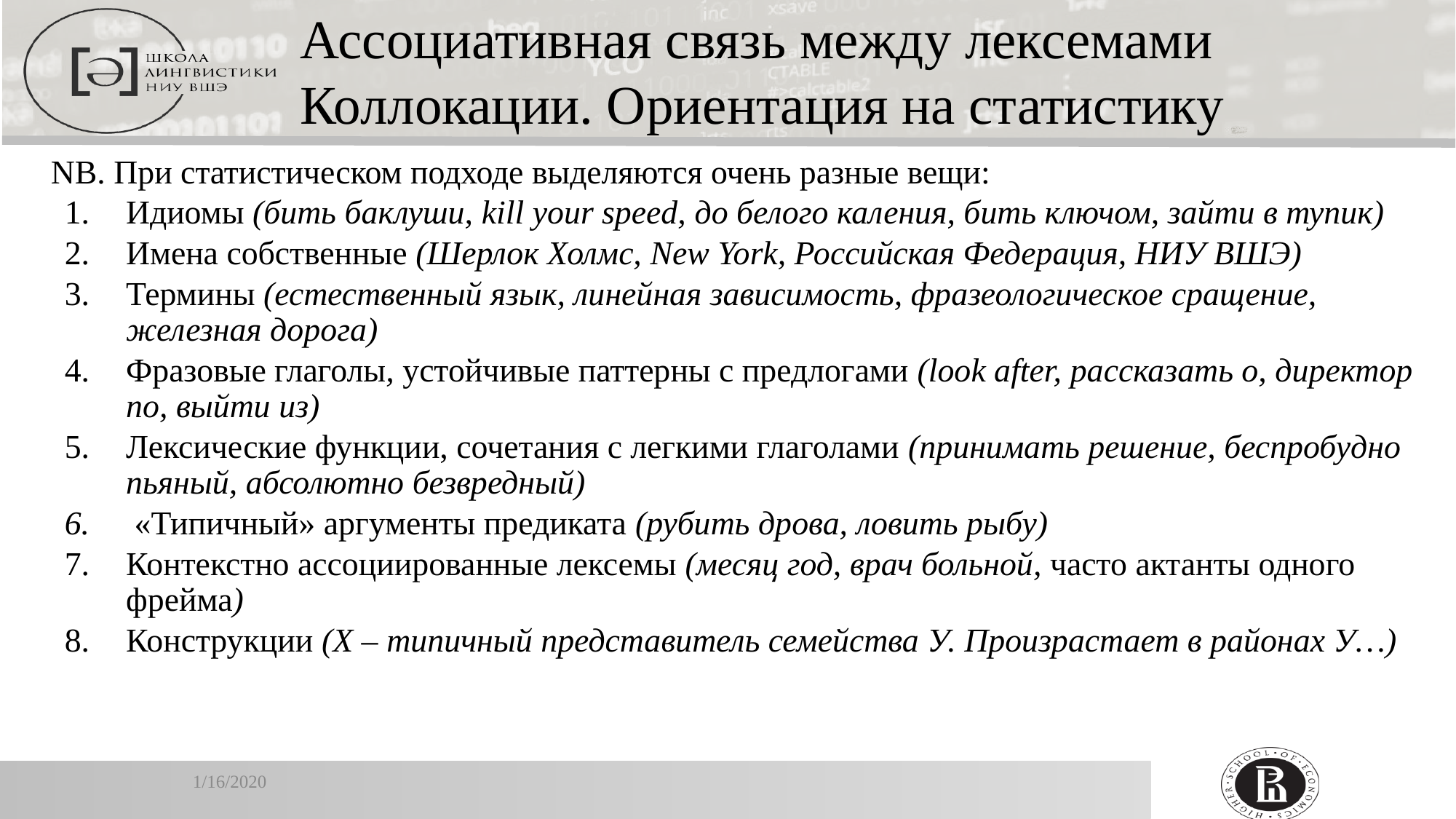

Ассоциативная связь между лексемами
Коллокации. Ориентация на статистику
NB. При статистическом подходе выделяются очень разные вещи:
Идиомы (бить баклуши, kill your speed, до белого каления, бить ключом, зайти в тупик)
Имена собственные (Шерлок Холмс, New York, Российская Федерация, НИУ ВШЭ)
Термины (естественный язык, линейная зависимость, фразеологическое сращение, железная дорога)
Фразовые глаголы, устойчивые паттерны с предлогами (look after, рассказать о, директор по, выйти из)
Лексические функции, сочетания с легкими глаголами (принимать решение, беспробудно пьяный, абсолютно безвредный)
 «Типичный» аргументы предиката (рубить дрова, ловить рыбу)
Контекстно ассоциированные лексемы (месяц год, врач больной, часто актанты одного фрейма)
Конструкции (X – типичный представитель семейства У. Произрастает в районах У…)
1/16/2020